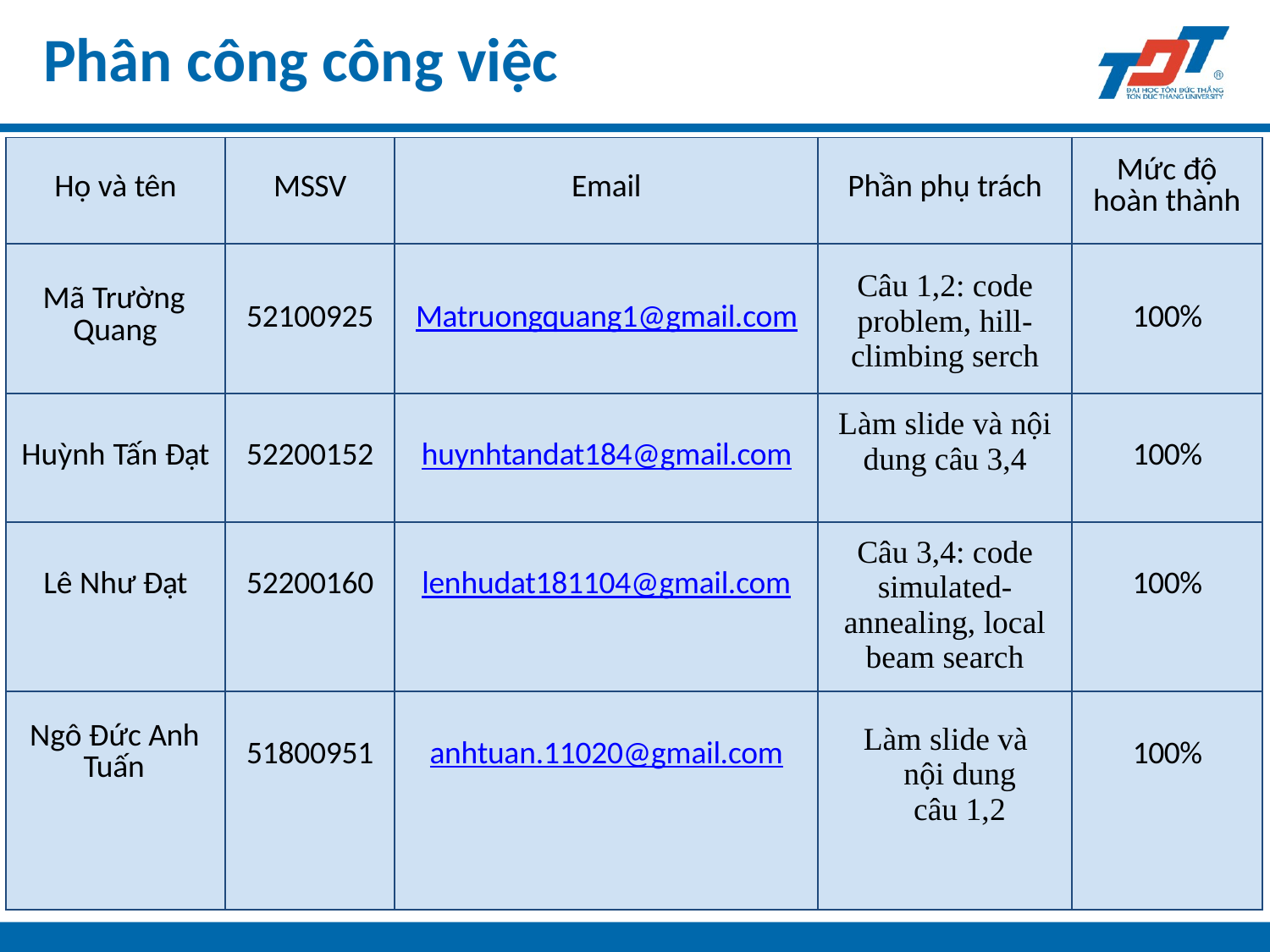

# Phân công công việc
| Họ và tên | MSSV | Email | Phần phụ trách | Mức độ hoàn thành |
| --- | --- | --- | --- | --- |
| Mã Trường Quang | 52100925 | Matruongquang1@gmail.com | Câu 1,2: code problem, hill-climbing serch | 100% |
| Huỳnh Tấn Đạt | 52200152 | huynhtandat184@gmail.com | Làm slide và nội dung câu 3,4 | 100% |
| Lê Như Đạt | 52200160 | lenhudat181104@gmail.com | Câu 3,4: code simulated-annealing, local beam search | 100% |
| Ngô Đức Anh Tuấn | 51800951 | anhtuan.11020@gmail.com | Làm slide và nội dung câu 1,2 | 100% |